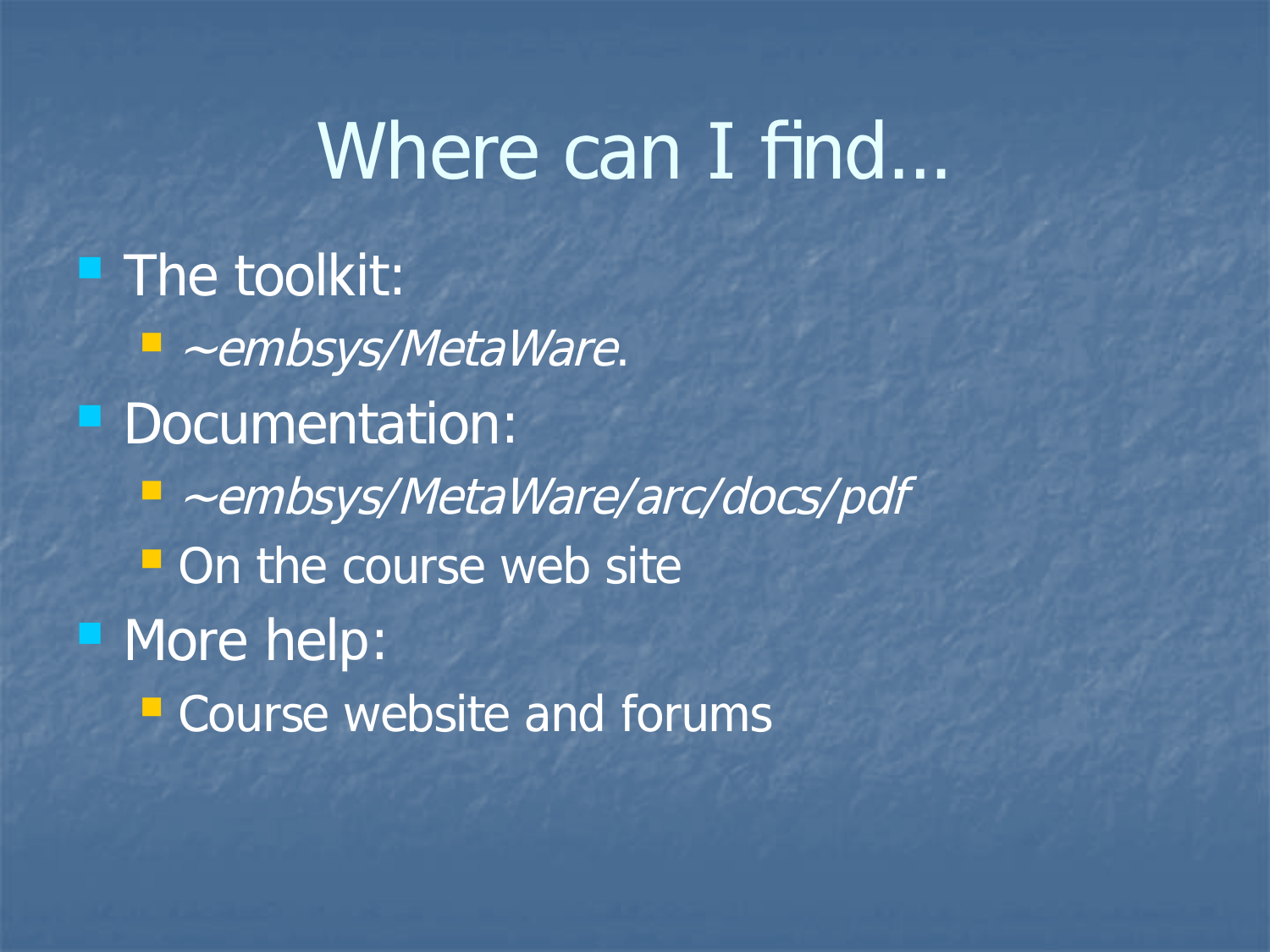

# Where can I find…
The toolkit:
~embsys/MetaWare.
Documentation:
~embsys/MetaWare/arc/docs/pdf
On the course web site
More help:
Course website and forums